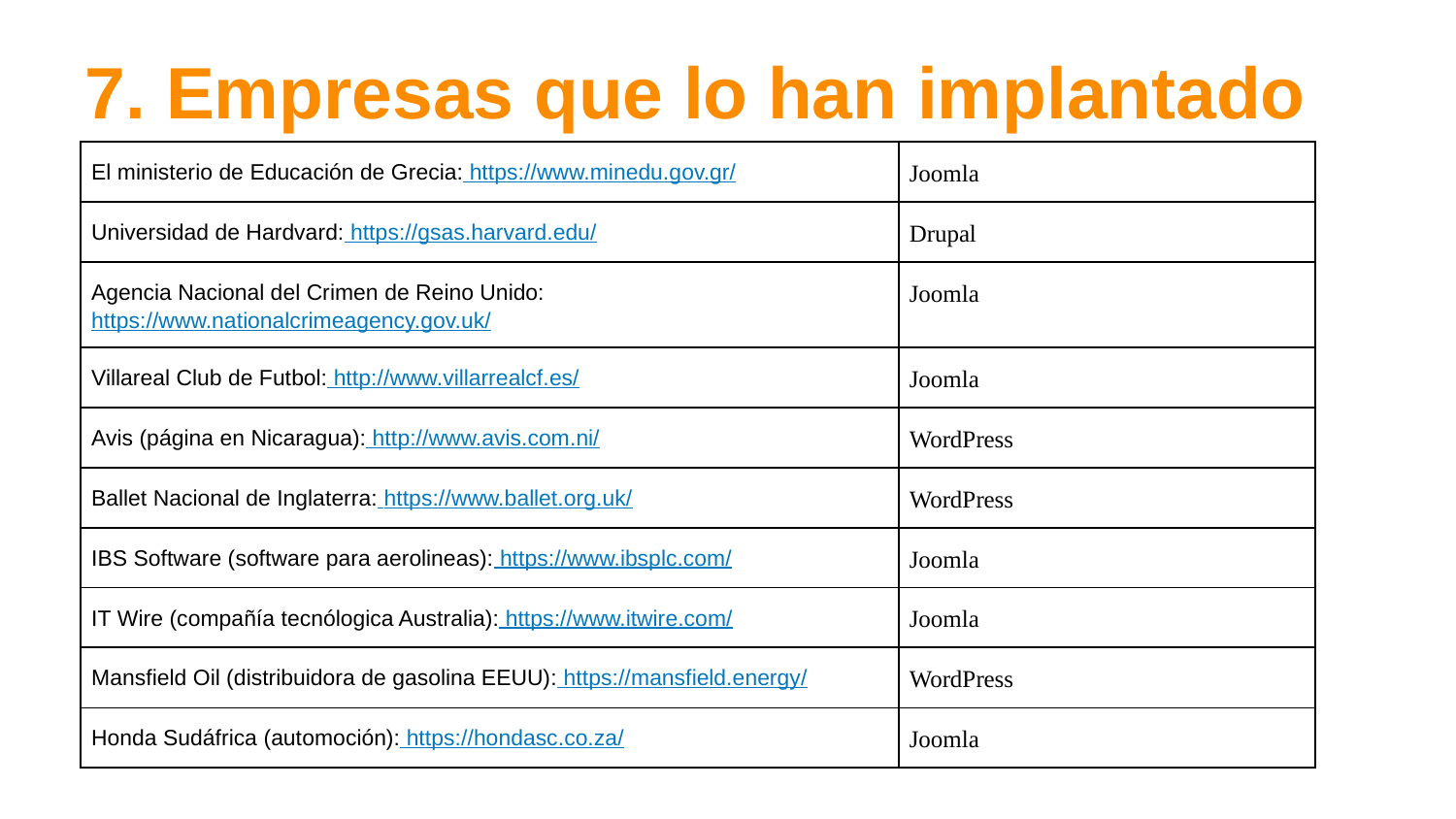

# 7. Empresas que lo han implantado
| El ministerio de Educación de Grecia: https://www.minedu.gov.gr/ | Joomla |
| --- | --- |
| Universidad de Hardvard: https://gsas.harvard.edu/ | Drupal |
| Agencia Nacional del Crimen de Reino Unido: https://www.nationalcrimeagency.gov.uk/ | Joomla |
| Villareal Club de Futbol: http://www.villarrealcf.es/ | Joomla |
| Avis (página en Nicaragua): http://www.avis.com.ni/ | WordPress |
| Ballet Nacional de Inglaterra: https://www.ballet.org.uk/ | WordPress |
| IBS Software (software para aerolineas): https://www.ibsplc.com/ | Joomla |
| IT Wire (compañía tecnólogica Australia): https://www.itwire.com/ | Joomla |
| Mansfield Oil (distribuidora de gasolina EEUU): https://mansfield.energy/ | WordPress |
| Honda Sudáfrica (automoción): https://hondasc.co.za/ | Joomla |